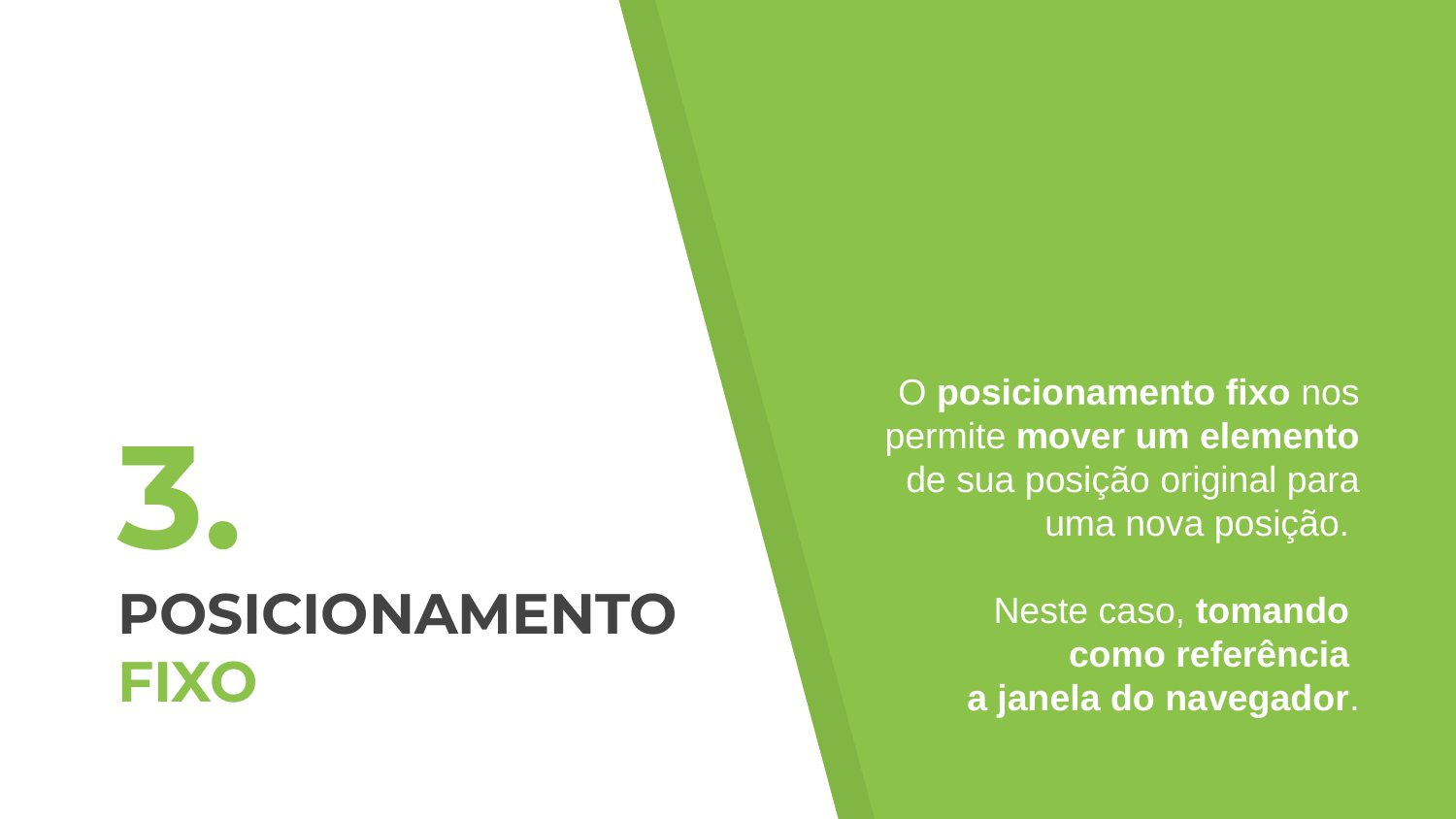

# 3.
POSICIONAMENTO FIXO
O posicionamento fixo nos permite mover um elemento de sua posição original para uma nova posição.

Neste caso, tomando
como referência
a janela do navegador.